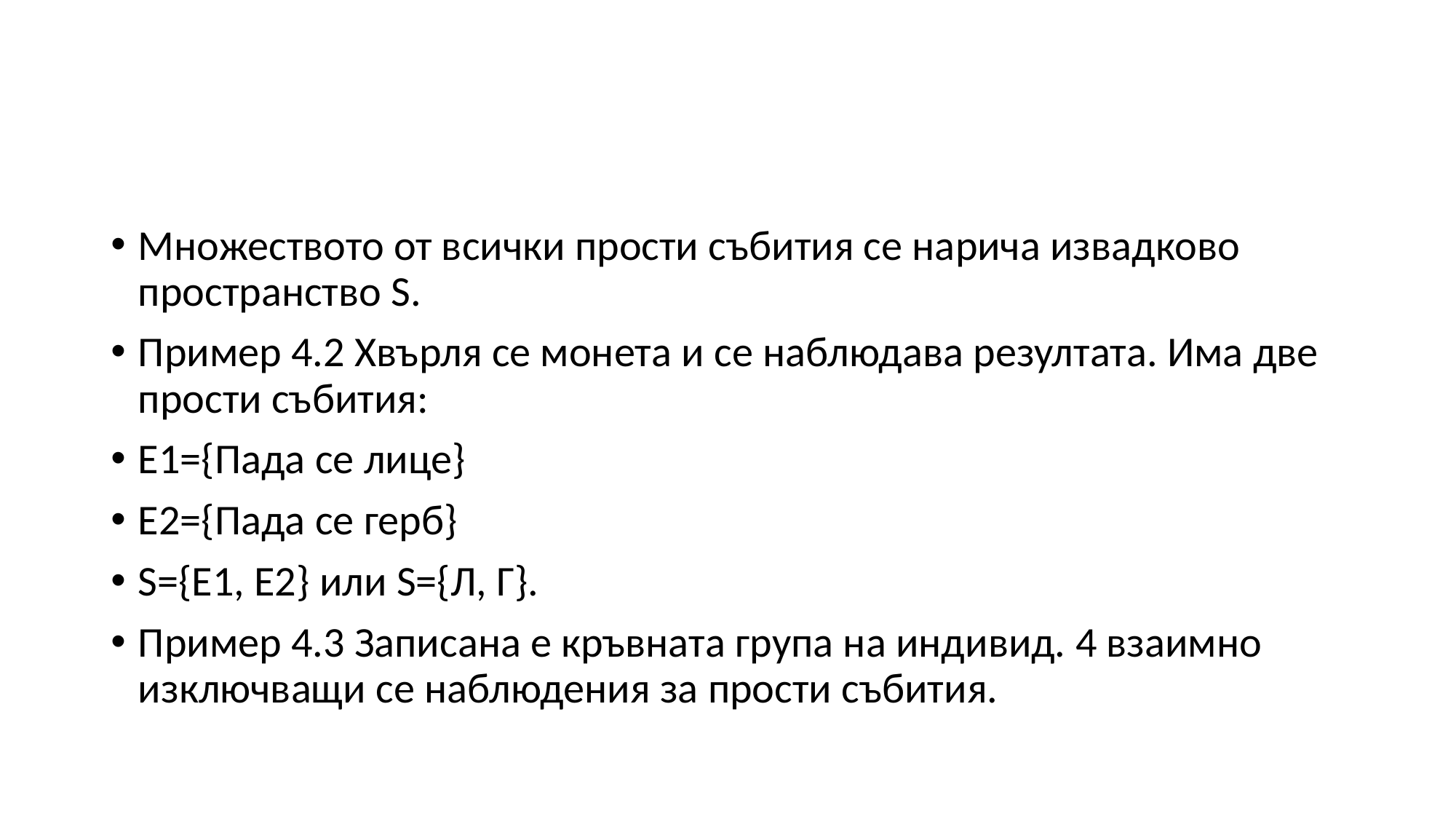

#
Множеството от всички прости събития се нарича извадково пространство S.
Пример 4.2 Хвърля се монета и се наблюдава резултата. Има две прости събития:
Е1={Пада се лице}
Е2={Пада се герб}
S={E1, E2} или S={Л, Г}.
Пример 4.3 Записана е кръвната група на индивид. 4 взаимно изключващи се наблюдения за прости събития.